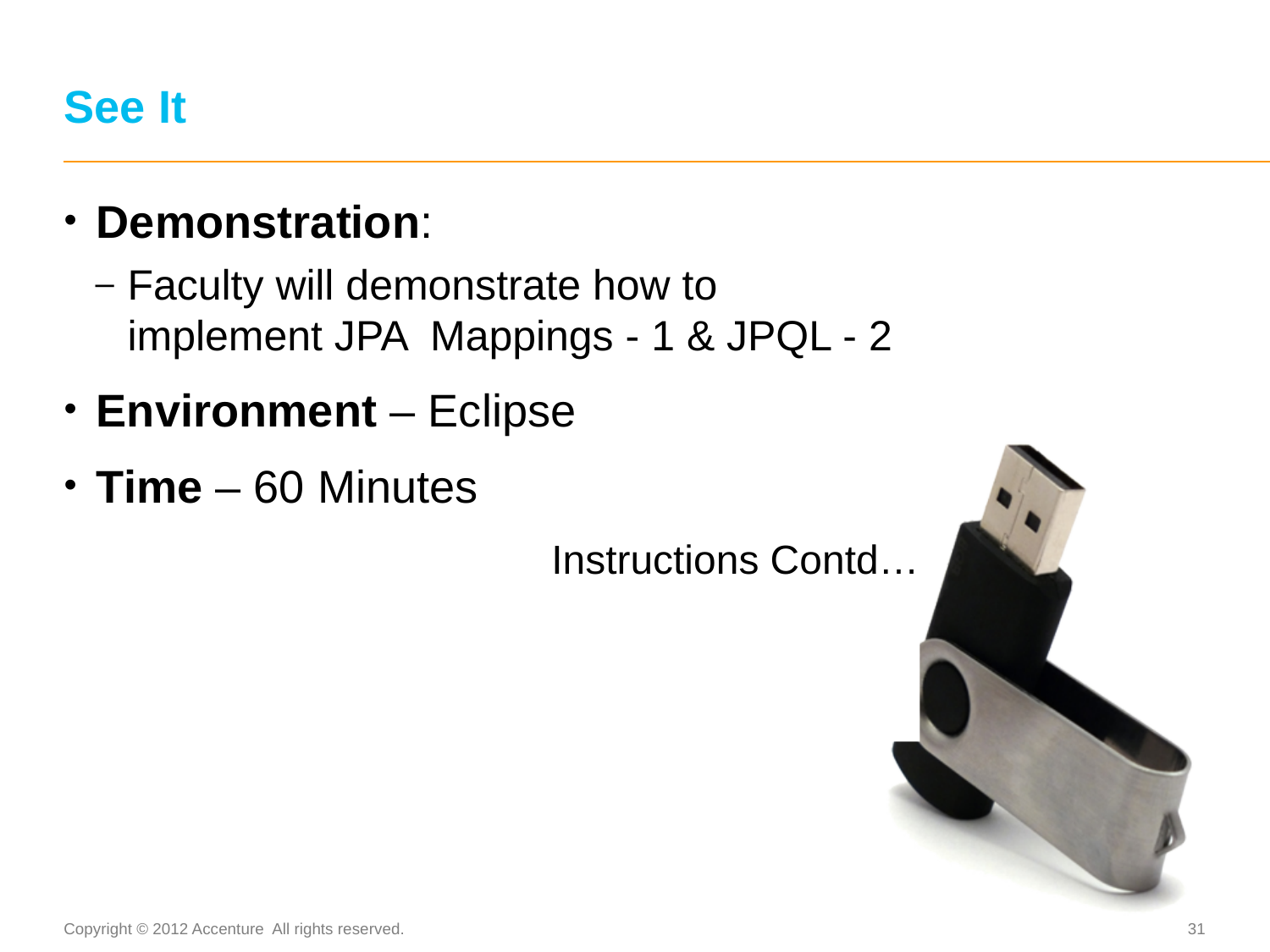

# See It
Demonstration:
Faculty will demonstrate how to implement JPA  Mappings - 1 & JPQL - 2
Environment – Eclipse
Time – 60 Minutes
Instructions Contd…